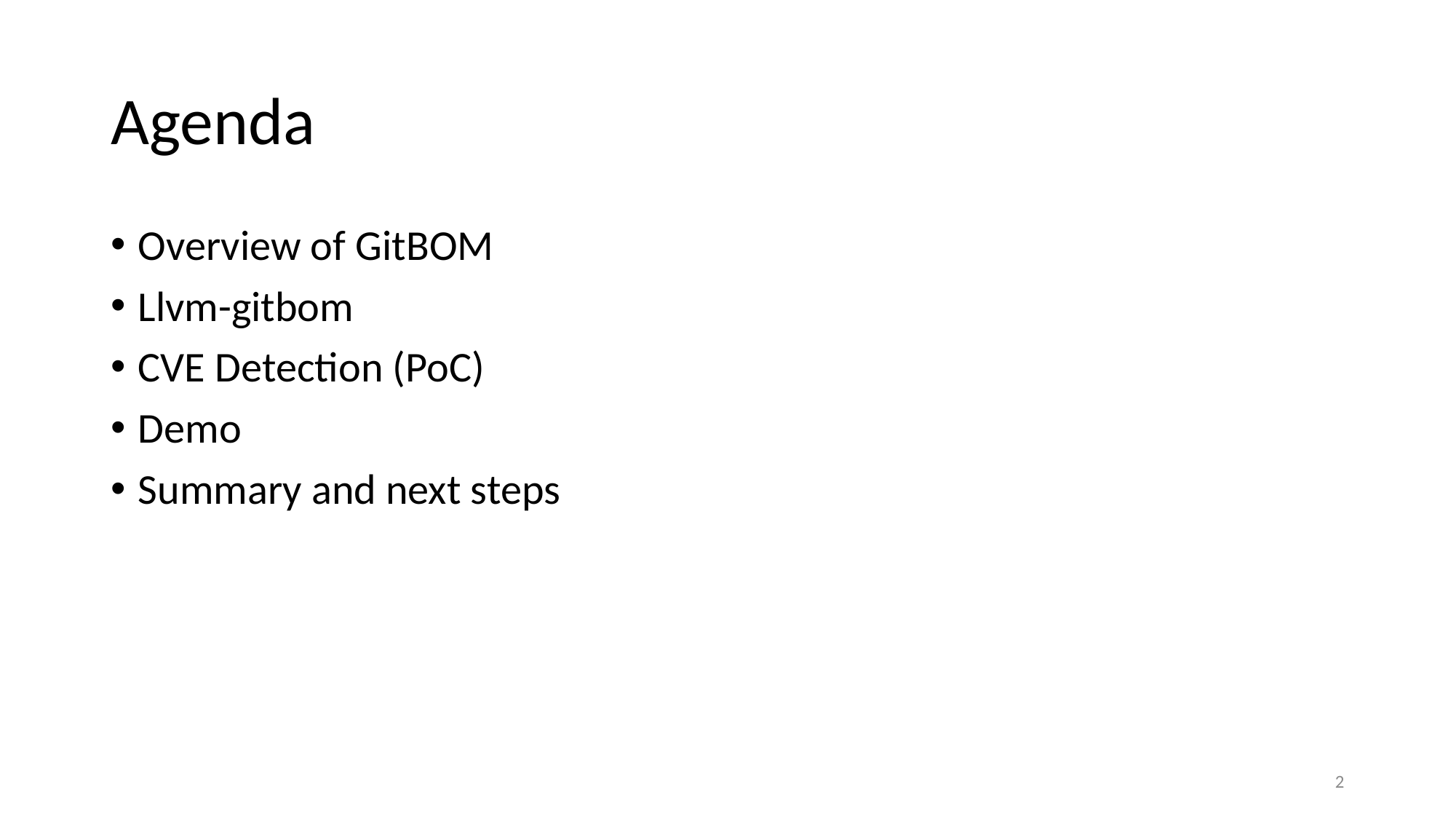

# Agenda
Overview of GitBOM
Llvm-gitbom
CVE Detection (PoC)
Demo
Summary and next steps

2